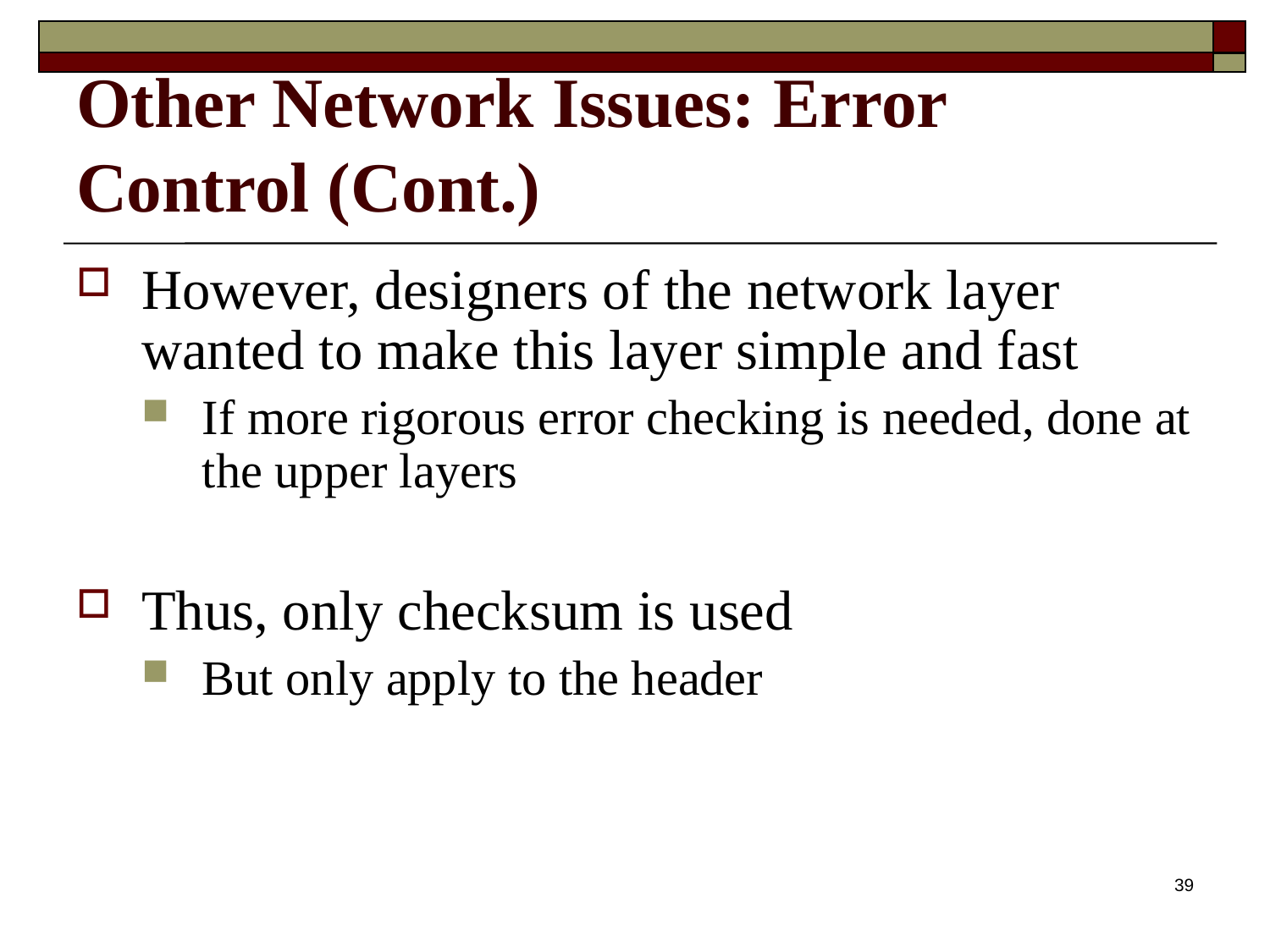

# Other Network Issues: Error Control (Cont.)
However, designers of the network layer wanted to make this layer simple and fast
If more rigorous error checking is needed, done at the upper layers

Thus, only checksum is used
But only apply to the header

39